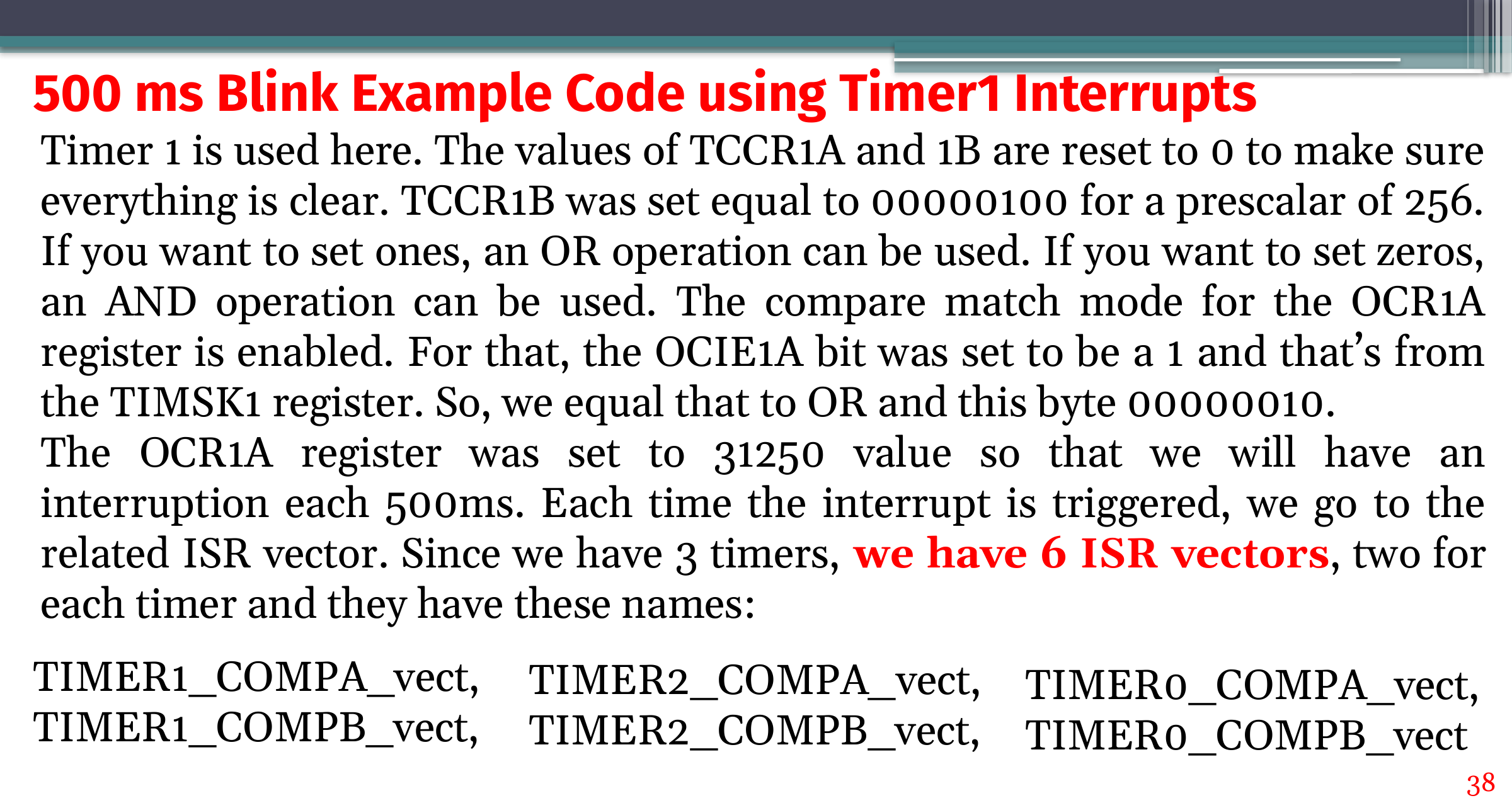

# 500 ms Blink Example Code using Timer1 Interrupts
Timer 1 is used here. The values of TCCR1A and 1B are reset to 0 to make sure everything is clear. TCCR1B was set equal to 00000100 for a prescalar of 256. If you want to set ones, an OR operation can be used. If you want to set zeros, an AND operation can be used. The compare match mode for the OCR1A register is enabled. For that, the OCIE1A bit was set to be a 1 and that’s from the TIMSK1 register. So, we equal that to OR and this byte 00000010.
The OCR1A register was set to 31250 value so that we will have an interruption each 500ms. Each time the interrupt is triggered, we go to the related ISR vector. Since we have 3 timers, we have 6 ISR vectors, two for each timer and they have these names:
TIMER1_COMPA_vect,
TIMER1_COMPB_vect,
TIMER2_COMPA_vect,
TIMER2_COMPB_vect,
TIMER0_COMPA_vect,
TIMER0_COMPB_vect
38